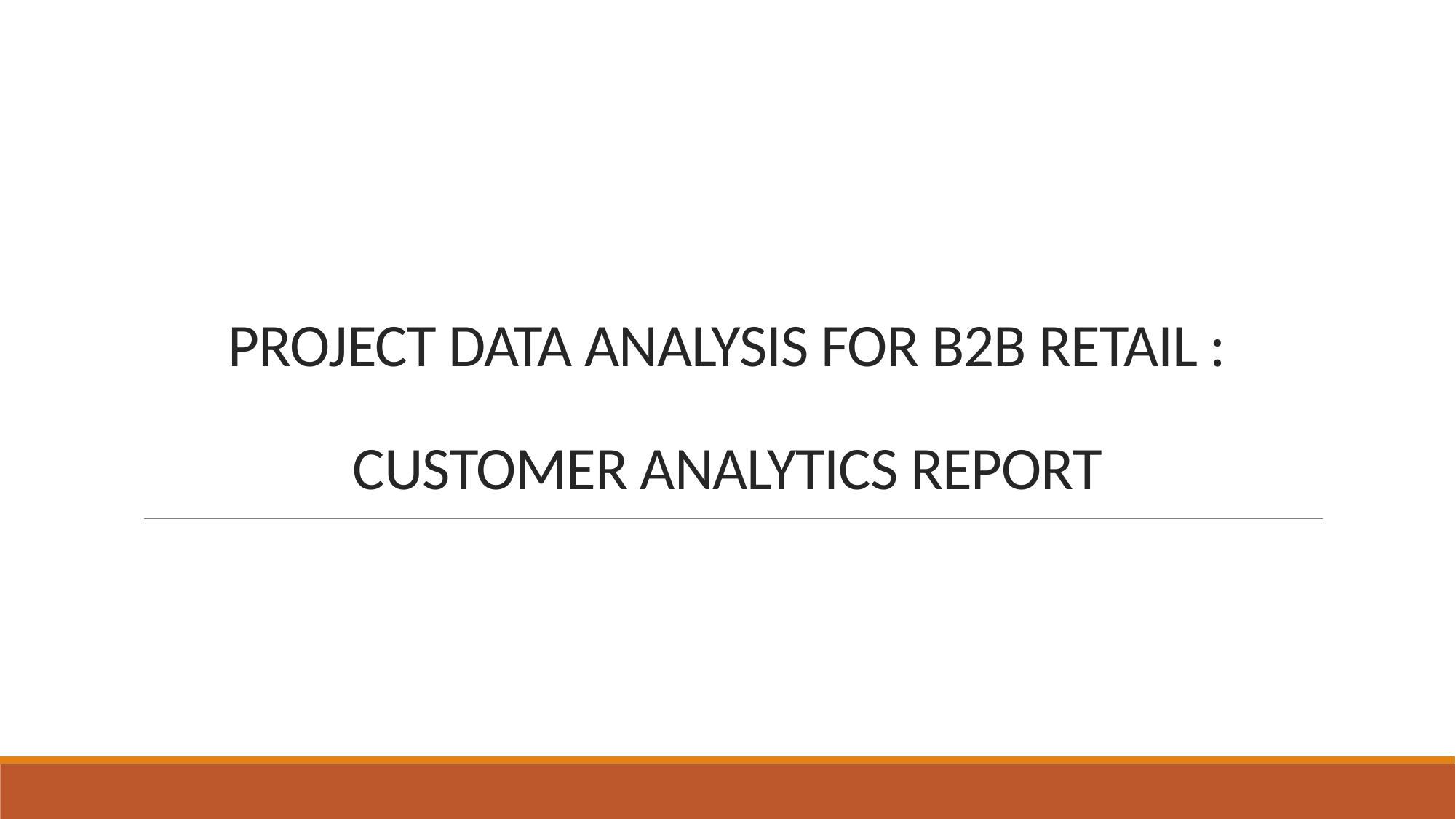

# PROJECT DATA ANALYSIS FOR B2B RETAIL : CUSTOMER ANALYTICS REPORT